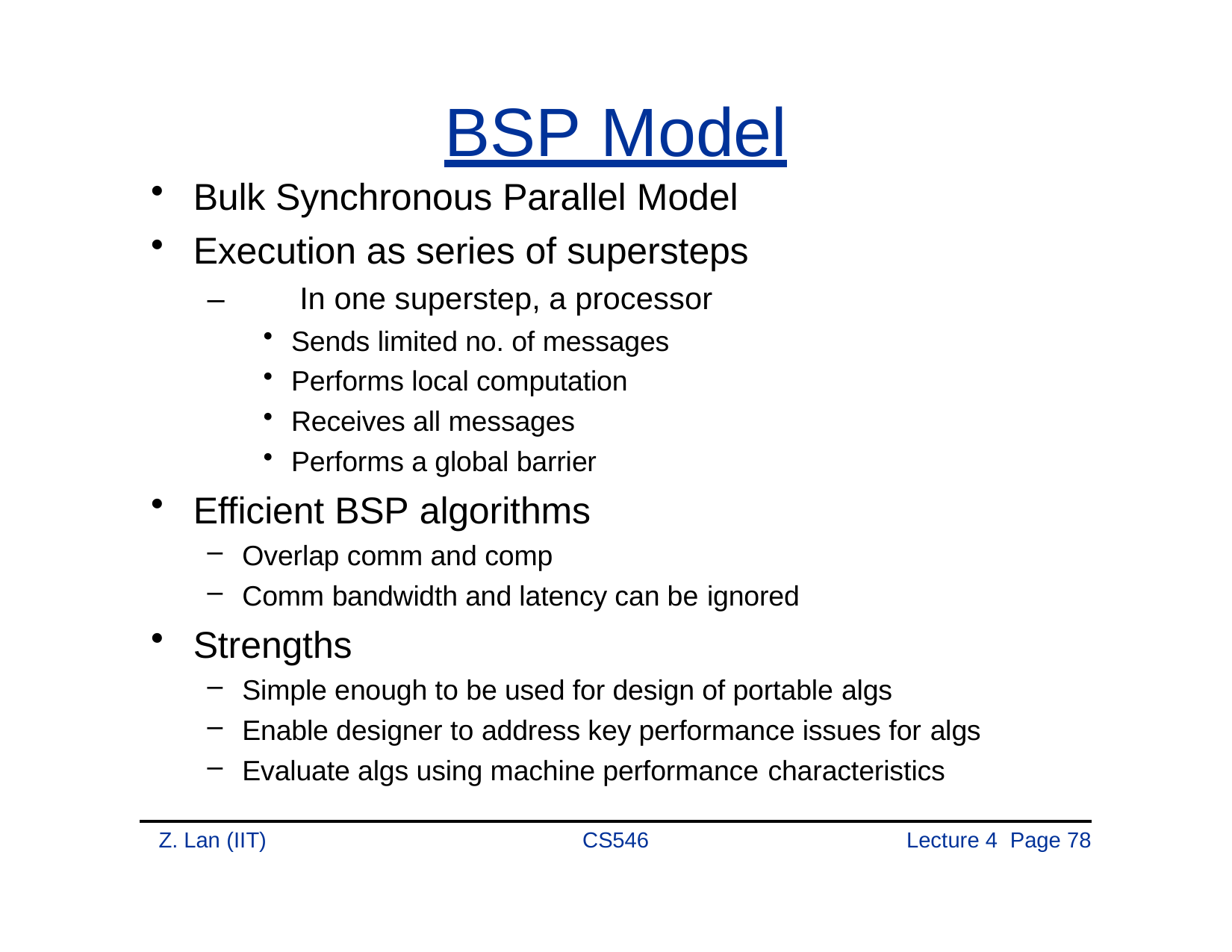

# BSP Model
Bulk Synchronous Parallel Model
Execution as series of supersteps
–	In one superstep, a processor
Sends limited no. of messages
Performs local computation
Receives all messages
Performs a global barrier
Efficient BSP algorithms
Overlap comm and comp
Comm bandwidth and latency can be ignored
Strengths
Simple enough to be used for design of portable algs
Enable designer to address key performance issues for algs
Evaluate algs using machine performance characteristics

Z. Lan (IIT)
CS546
Lecture 4  Page 78